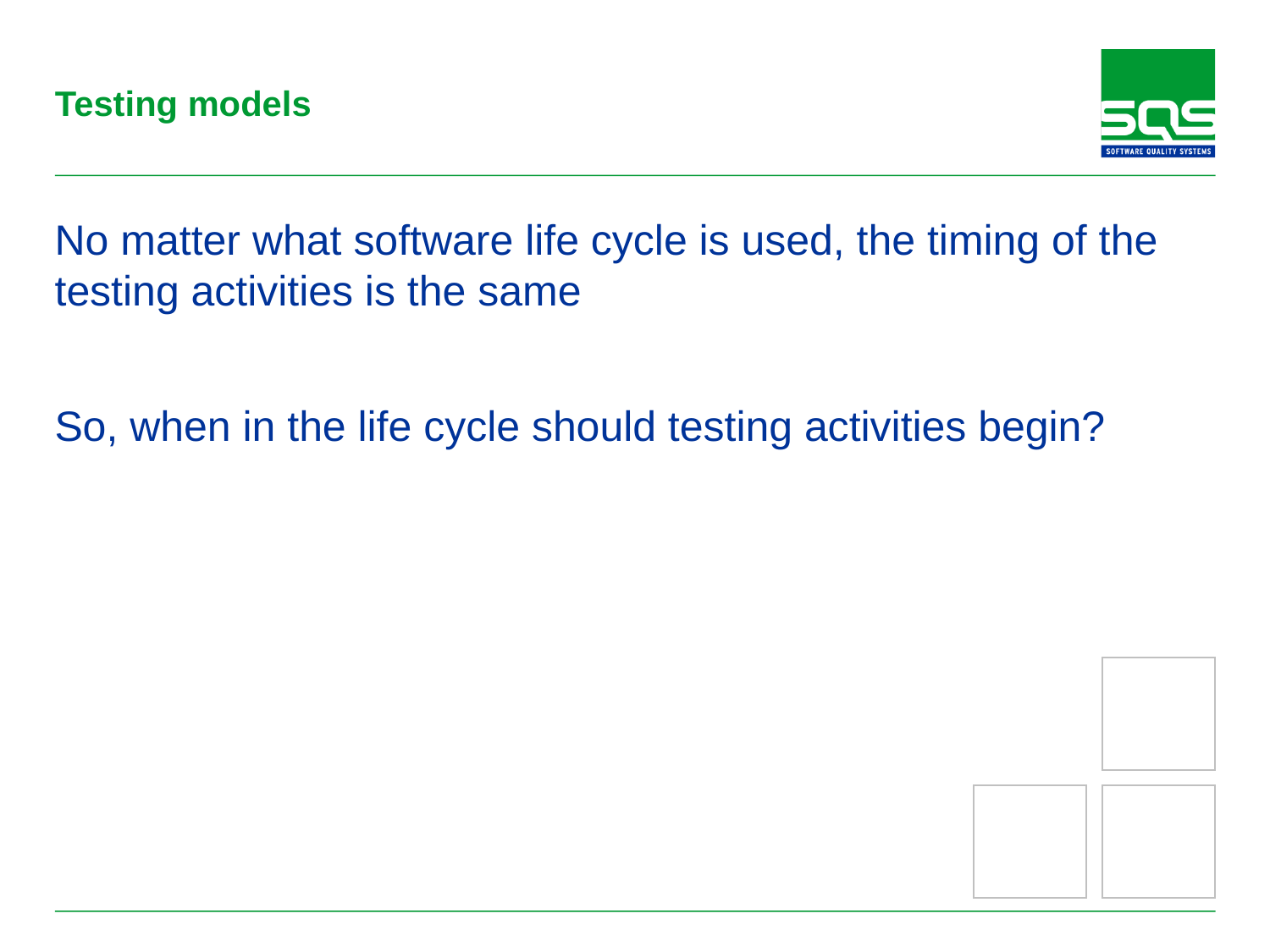

# Testing models
No matter what software life cycle is used, the timing of the testing activities is the same

So, when in the life cycle should testing activities begin?